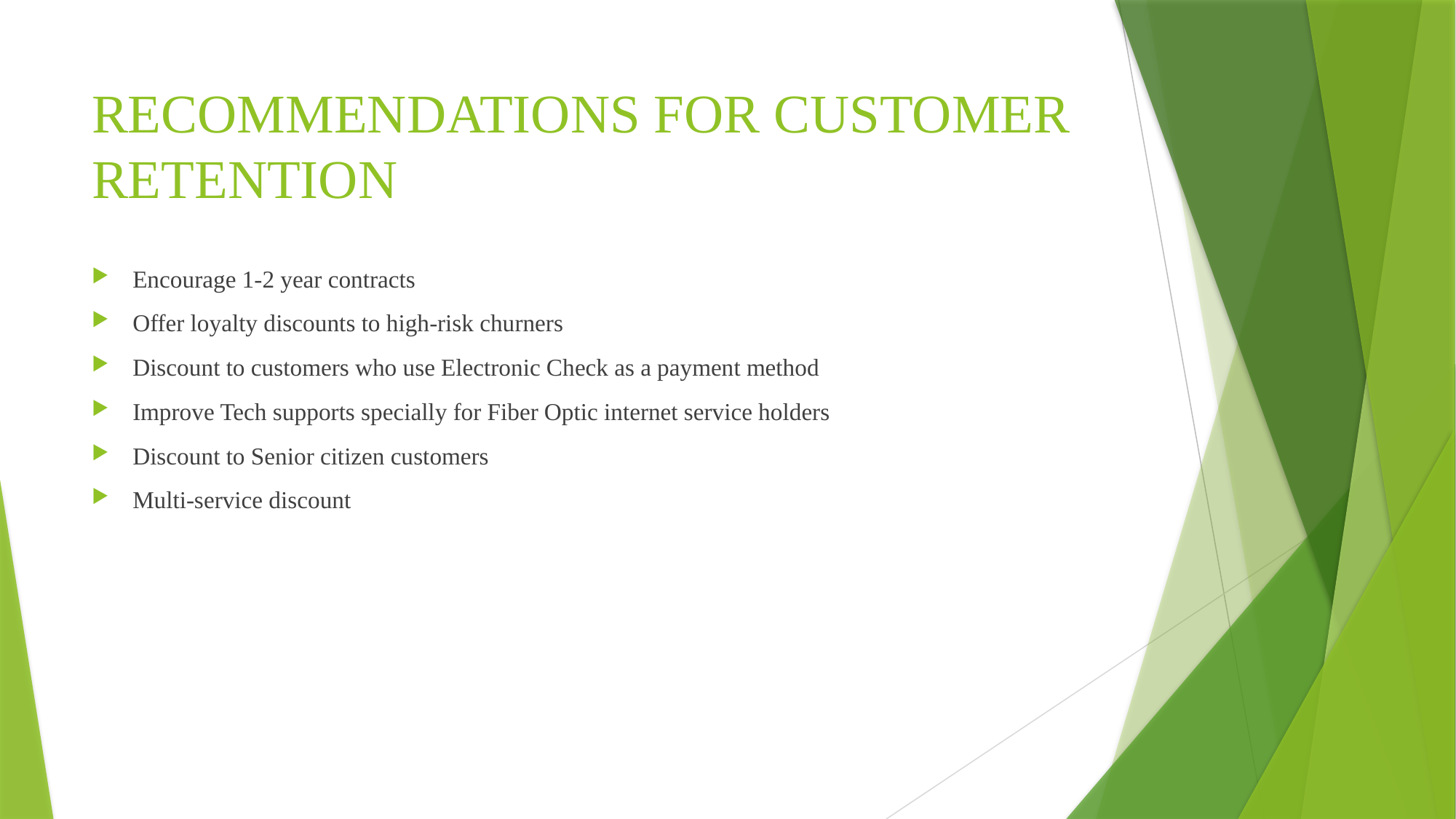

# RECOMMENDATIONS FOR CUSTOMER RETENTION
Encourage 1-2 year contracts
Offer loyalty discounts to high-risk churners
Discount to customers who use Electronic Check as a payment method
Improve Tech supports specially for Fiber Optic internet service holders
Discount to Senior citizen customers
Multi-service discount